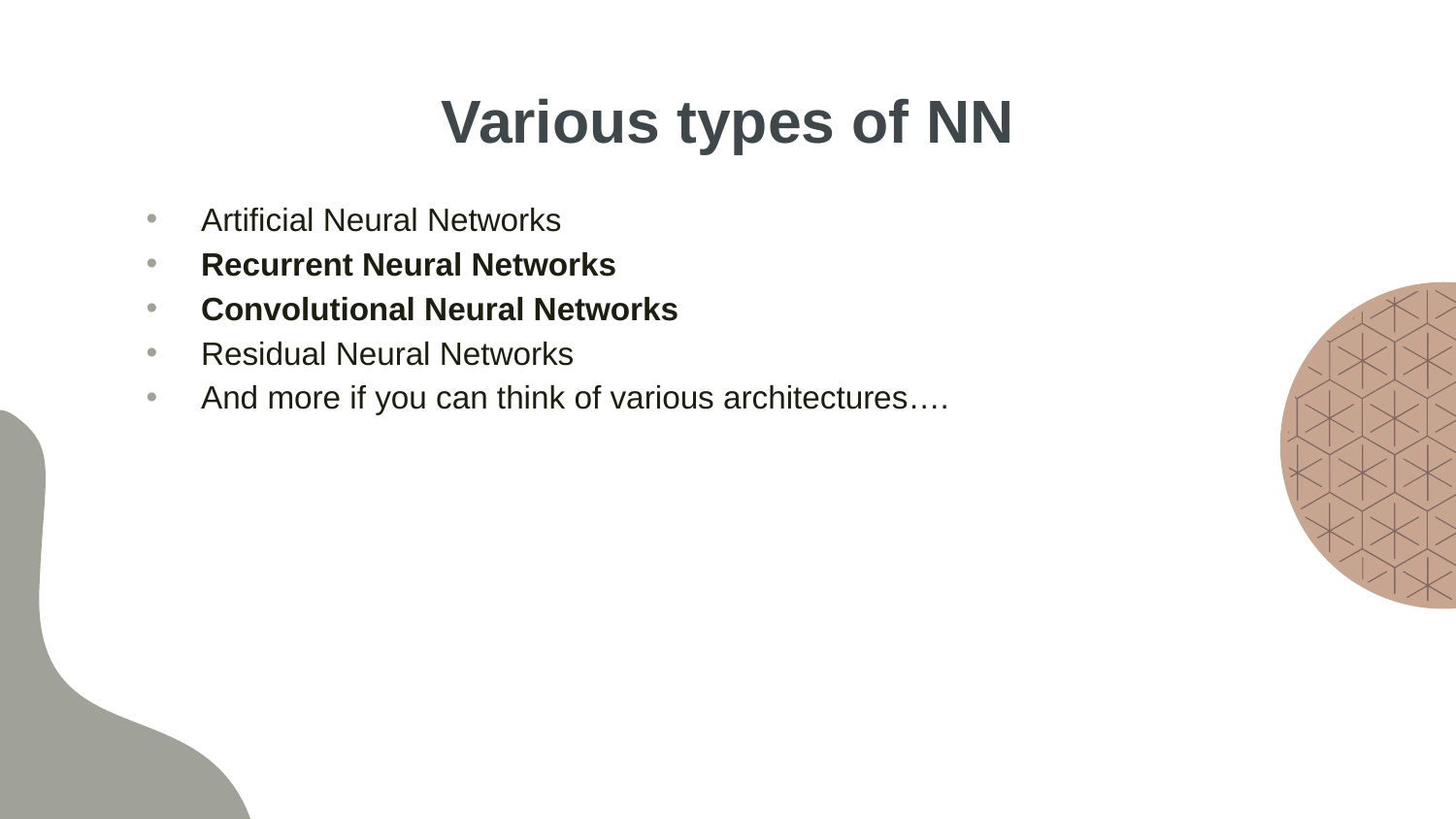

# Various types of NN
Artificial Neural Networks
Recurrent Neural Networks
Convolutional Neural Networks
Residual Neural Networks
And more if you can think of various architectures….